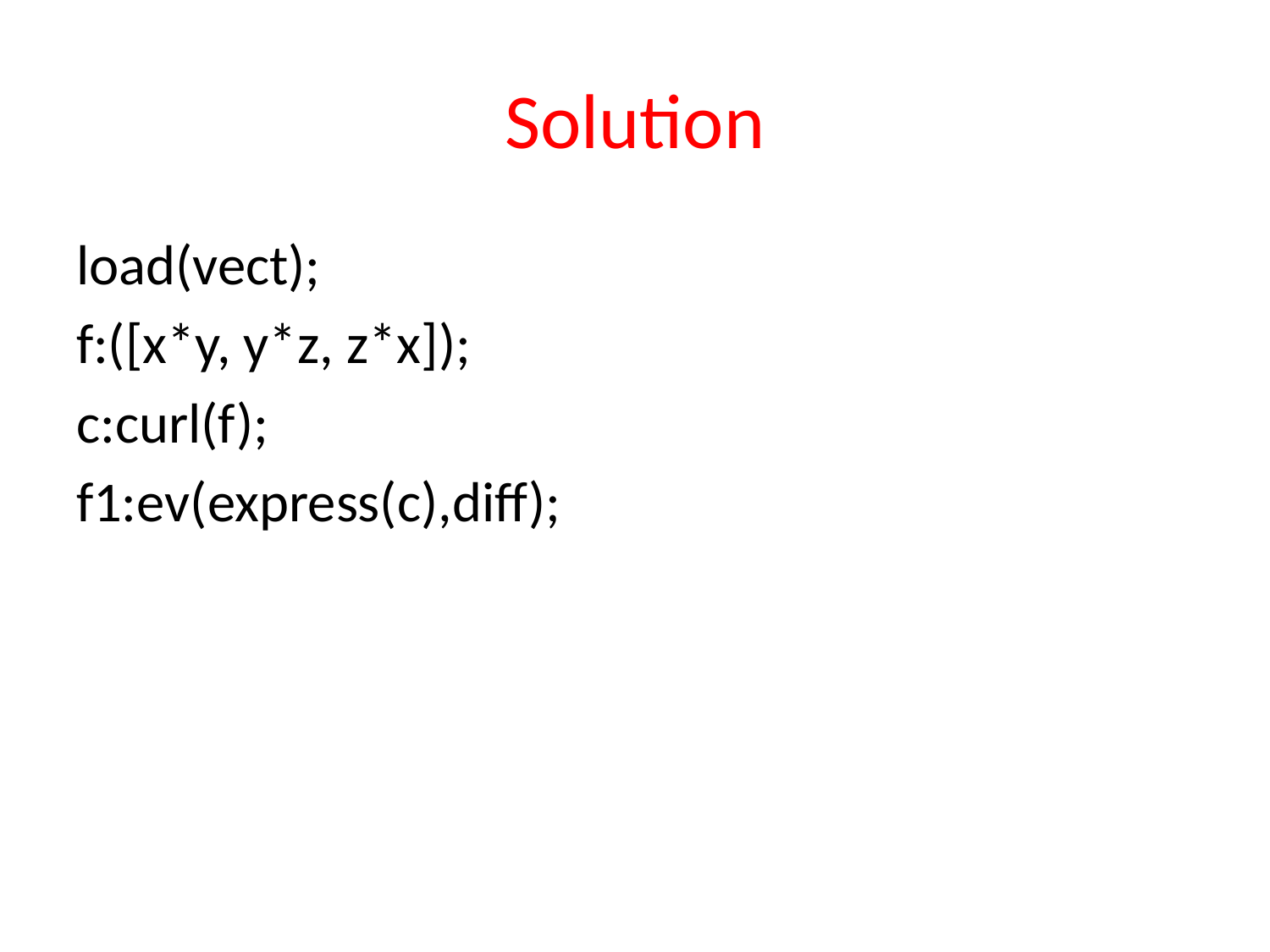

# Solution
load(vect);
f:([x*y, y*z, z*x]);
c:curl(f);
f1:ev(express(c),diff);